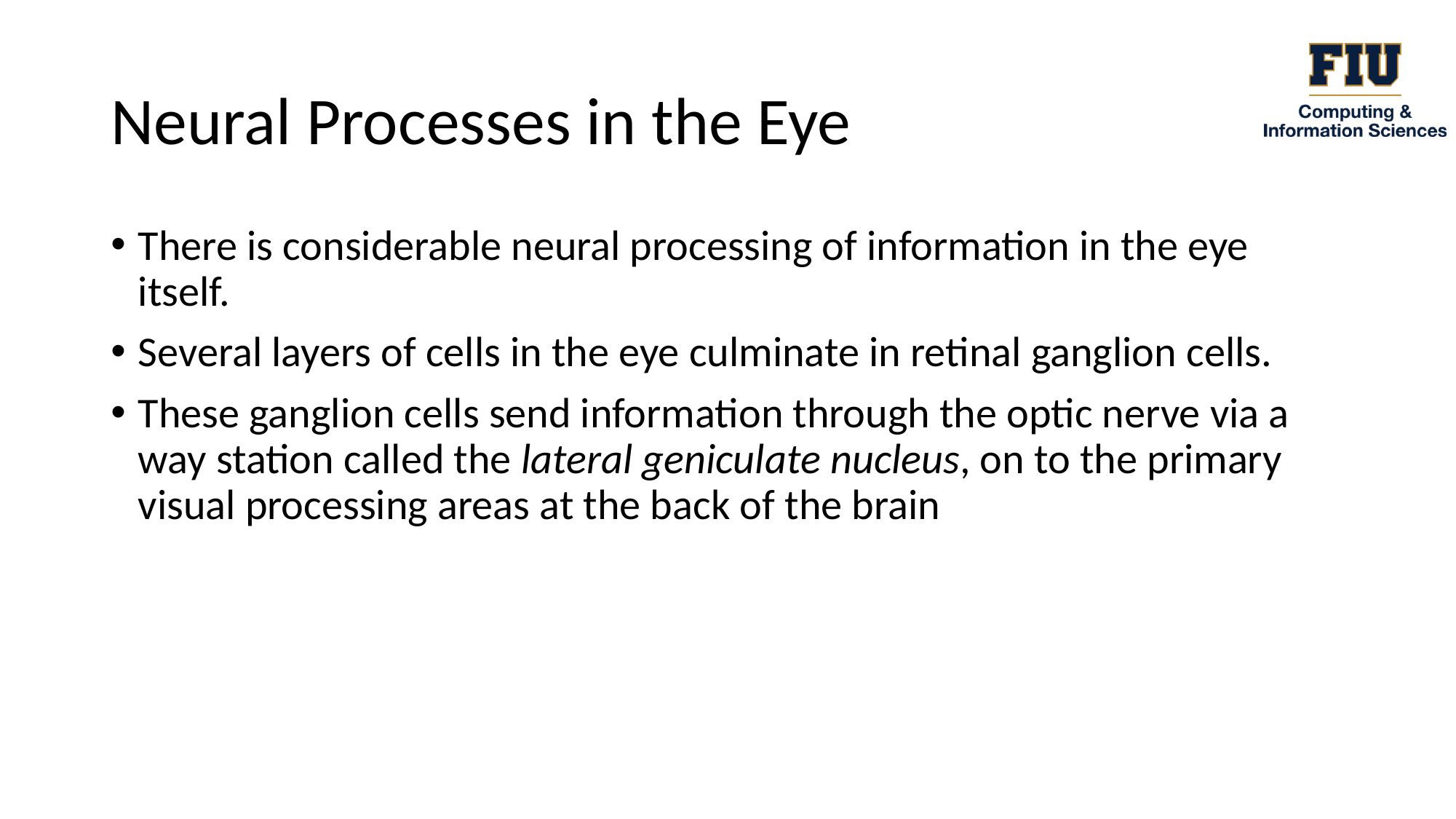

# Neural Processes in the Eye
There is considerable neural processing of information in the eye itself.
Several layers of cells in the eye culminate in retinal ganglion cells.
These ganglion cells send information through the optic nerve via a way station called the lateral geniculate nucleus, on to the primary visual processing areas at the back of the brain